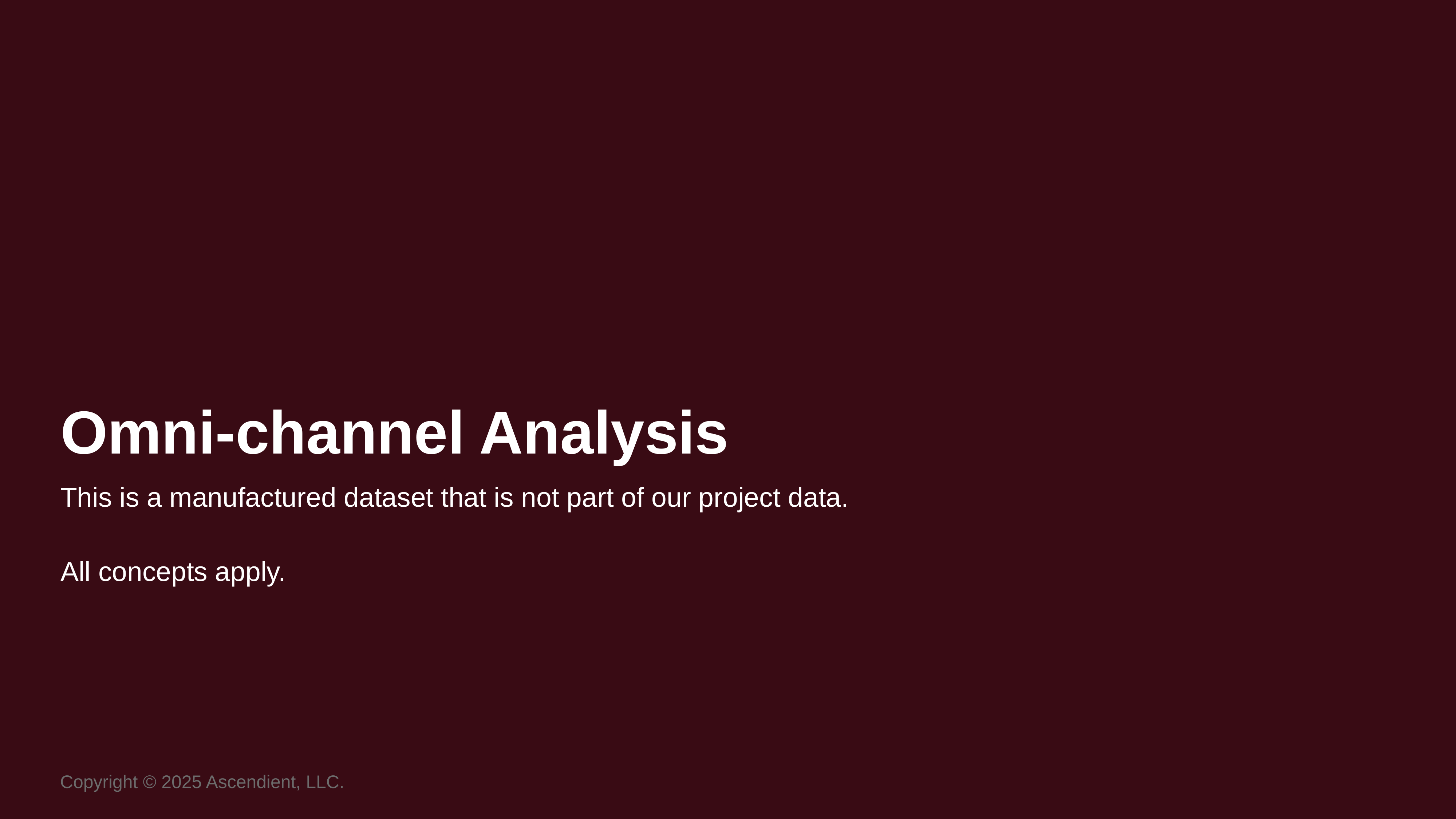

# Omni-channel Analysis
This is a manufactured dataset that is not part of our project data.

All concepts apply.
Copyright © 2025 Ascendient, LLC.